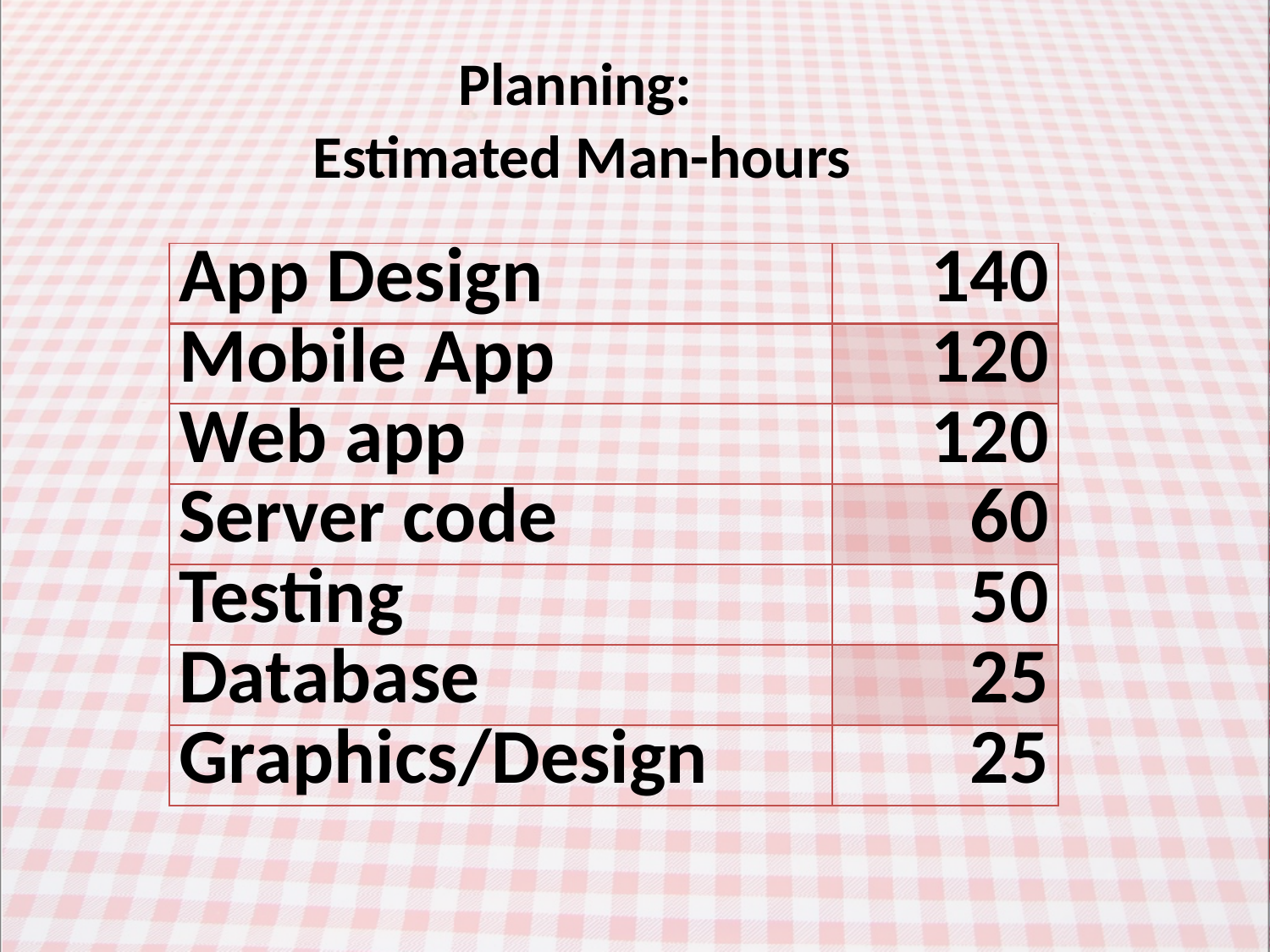

# Planning: Estimated Man-hours
| App Design | 140 |
| --- | --- |
| Mobile App | 120 |
| Web app | 120 |
| Server code | 60 |
| Testing | 50 |
| Database | 25 |
| Graphics/Design | 25 |